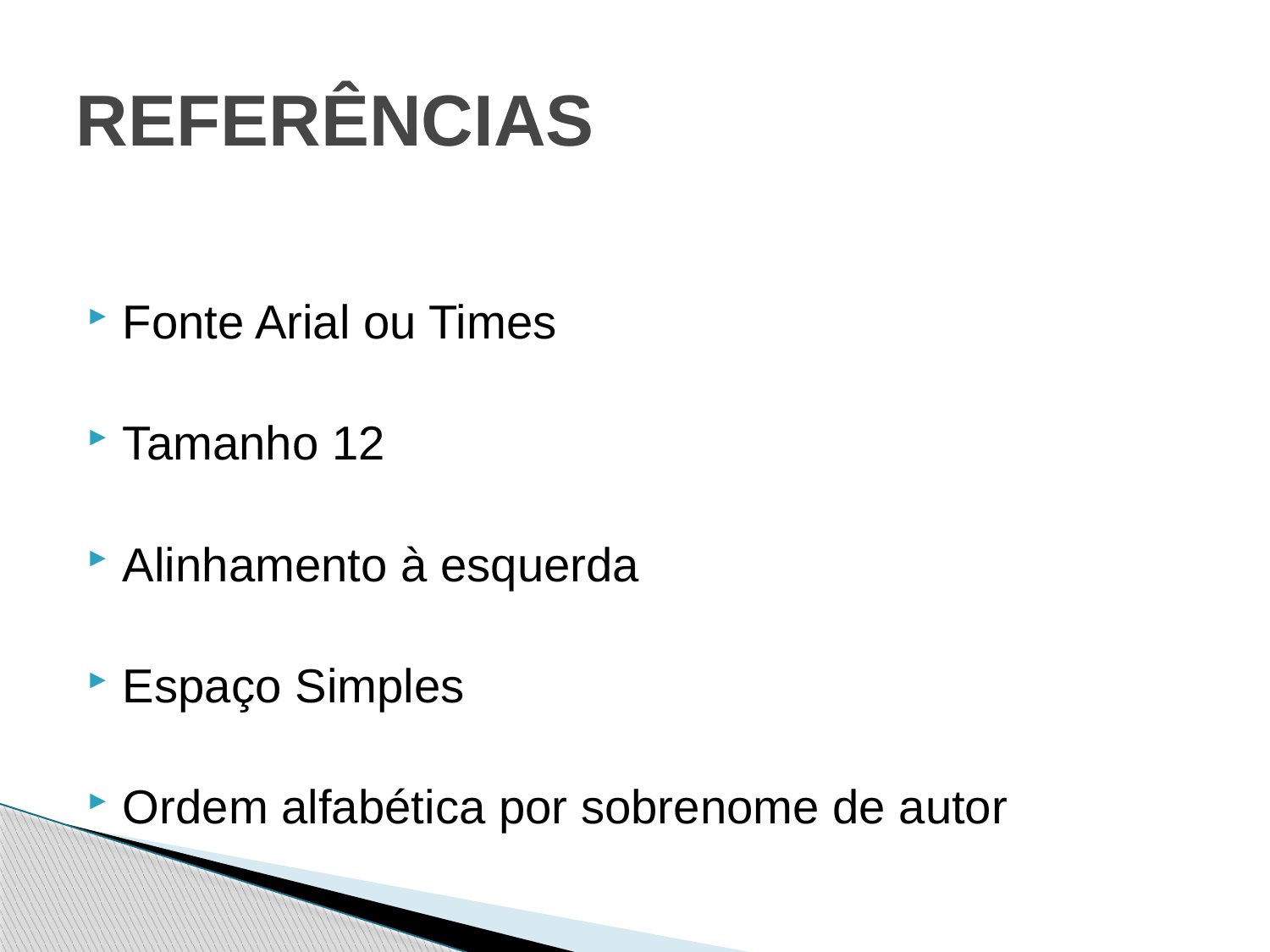

# REFERÊNCIAS
Fonte Arial ou Times
Tamanho 12
Alinhamento à esquerda
Espaço Simples
Ordem alfabética por sobrenome de autor